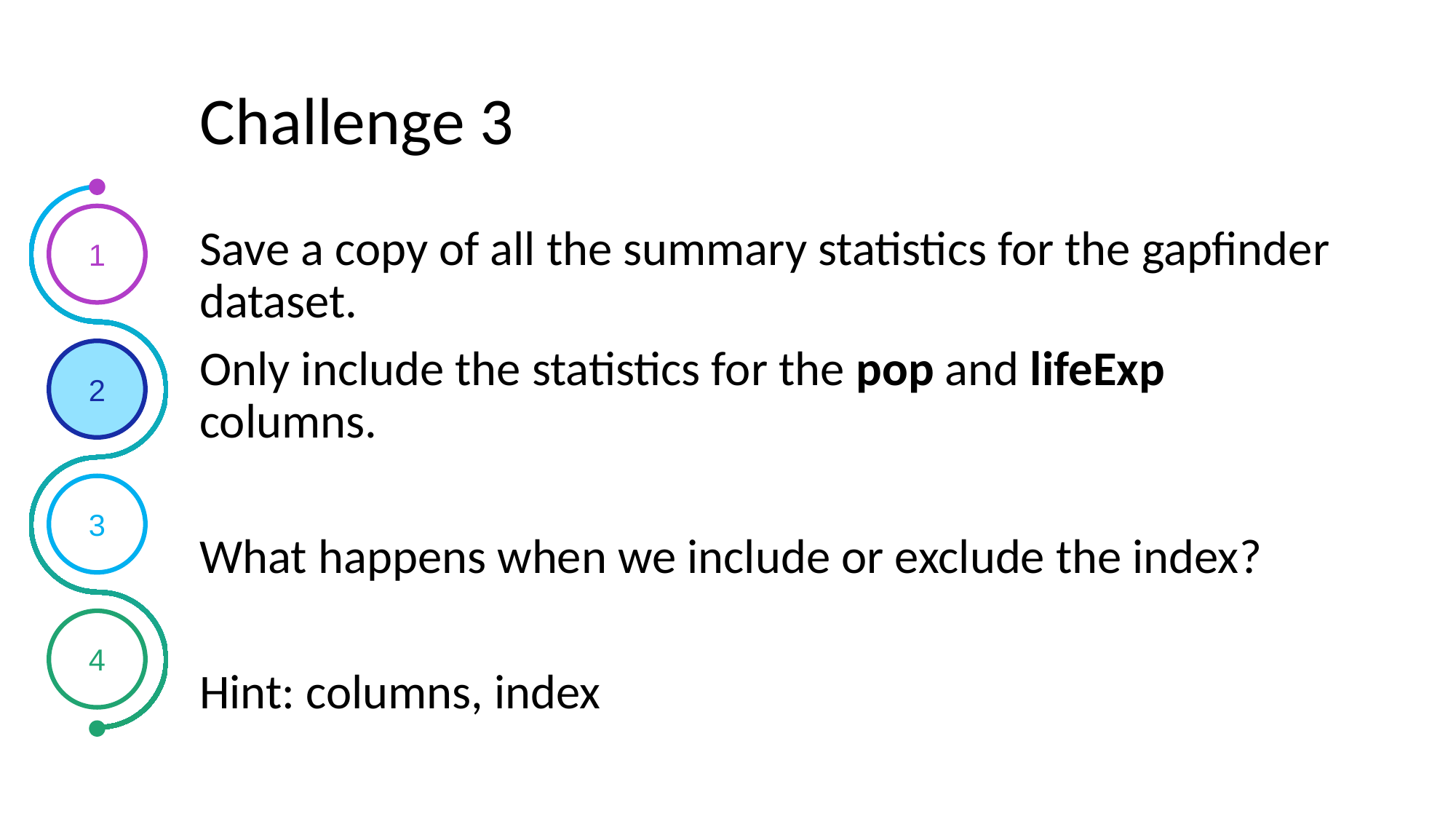

# Challenge 3

1
Save a copy of all the summary statistics for the gapfinder dataset.
Only include the statistics for the pop and lifeExp columns.

What happens when we include or exclude the index?

Hint: columns, index
2

3
4